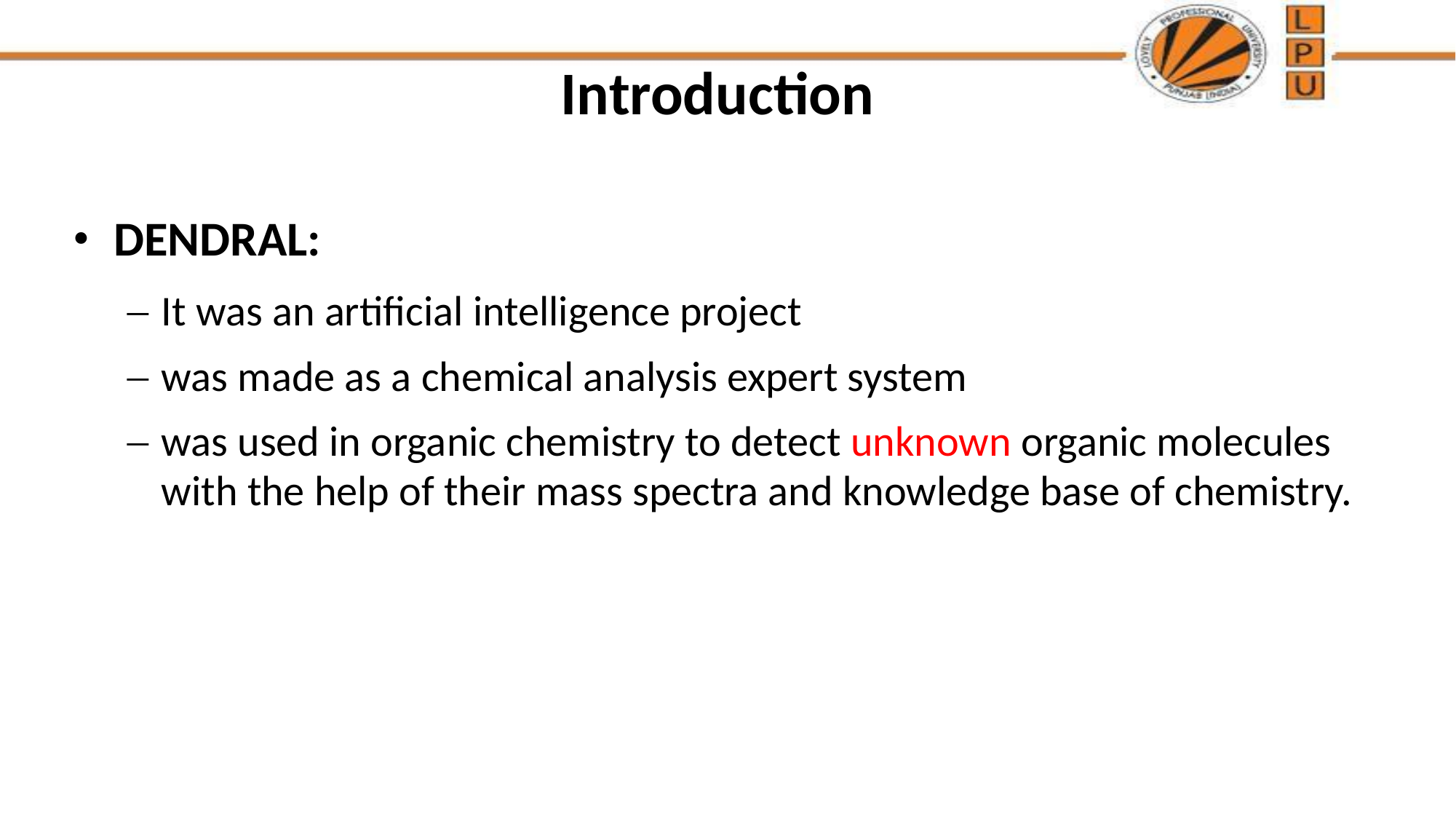

# Introduction
DENDRAL:
It was an artificial intelligence project
was made as a chemical analysis expert system
was used in organic chemistry to detect unknown organic molecules with the help of their mass spectra and knowledge base of chemistry.